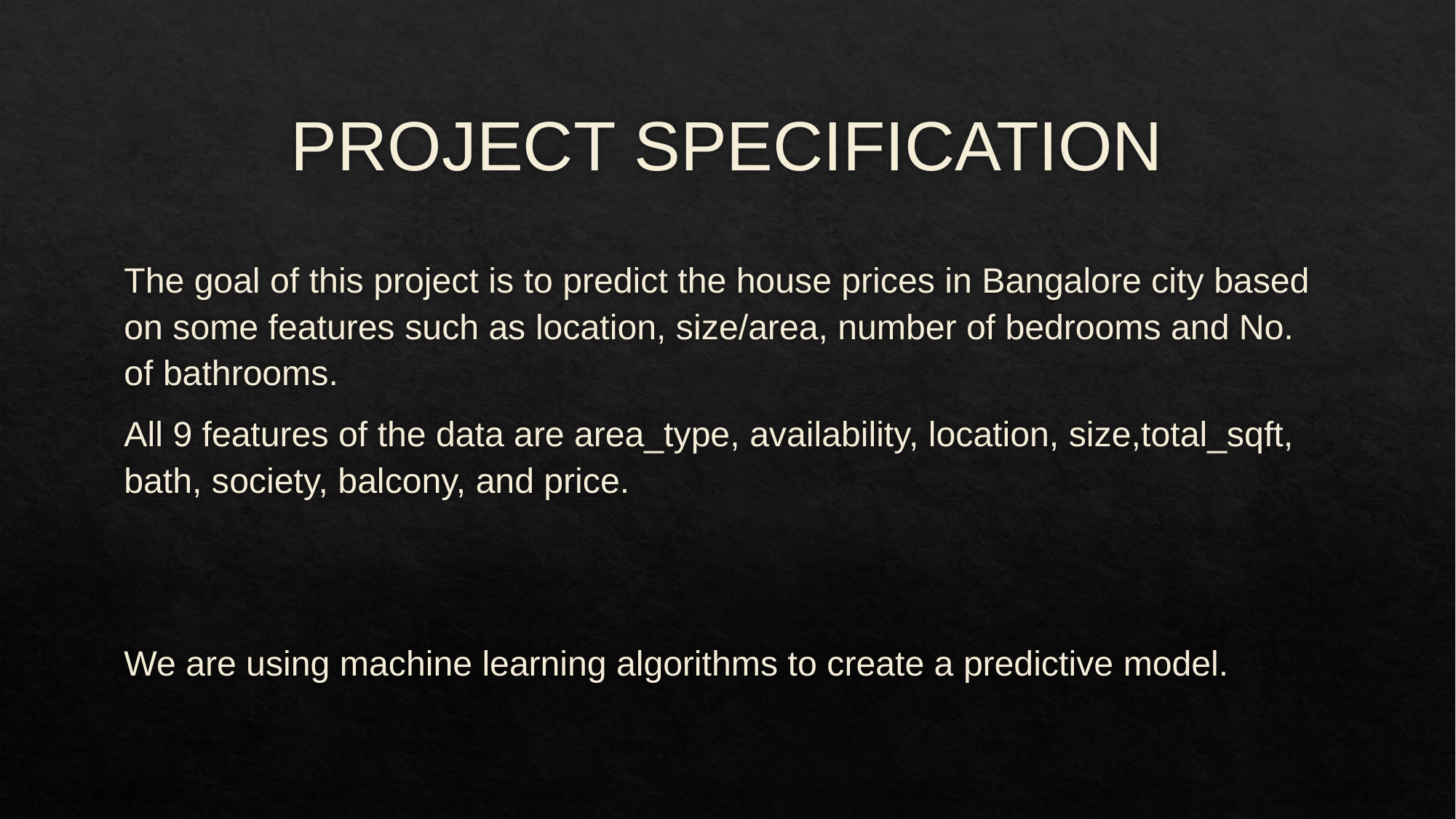

# PROJECT SPECIFICATION
The goal of this project is to predict the house prices in Bangalore city based on some features such as location, size/area, number of bedrooms and No. of bathrooms.
All 9 features of the data are area_type, availability, location, size,total_sqft, bath, society, balcony, and price.

We are using machine learning algorithms to create a predictive model.